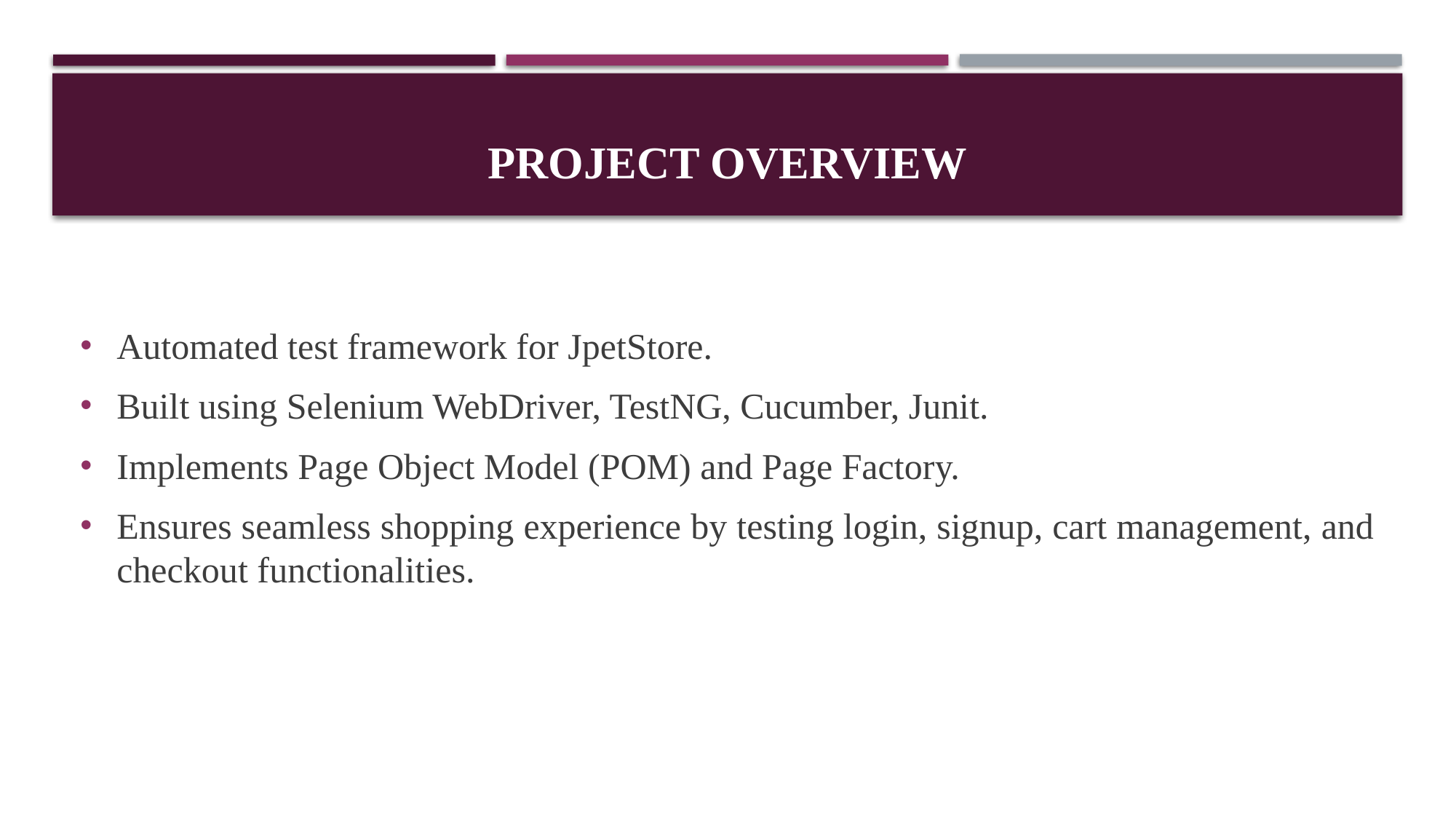

# PROJECT OVERVIEW
Automated test framework for JpetStore.
Built using Selenium WebDriver, TestNG, Cucumber, Junit.
Implements Page Object Model (POM) and Page Factory.
Ensures seamless shopping experience by testing login, signup, cart management, and checkout functionalities.